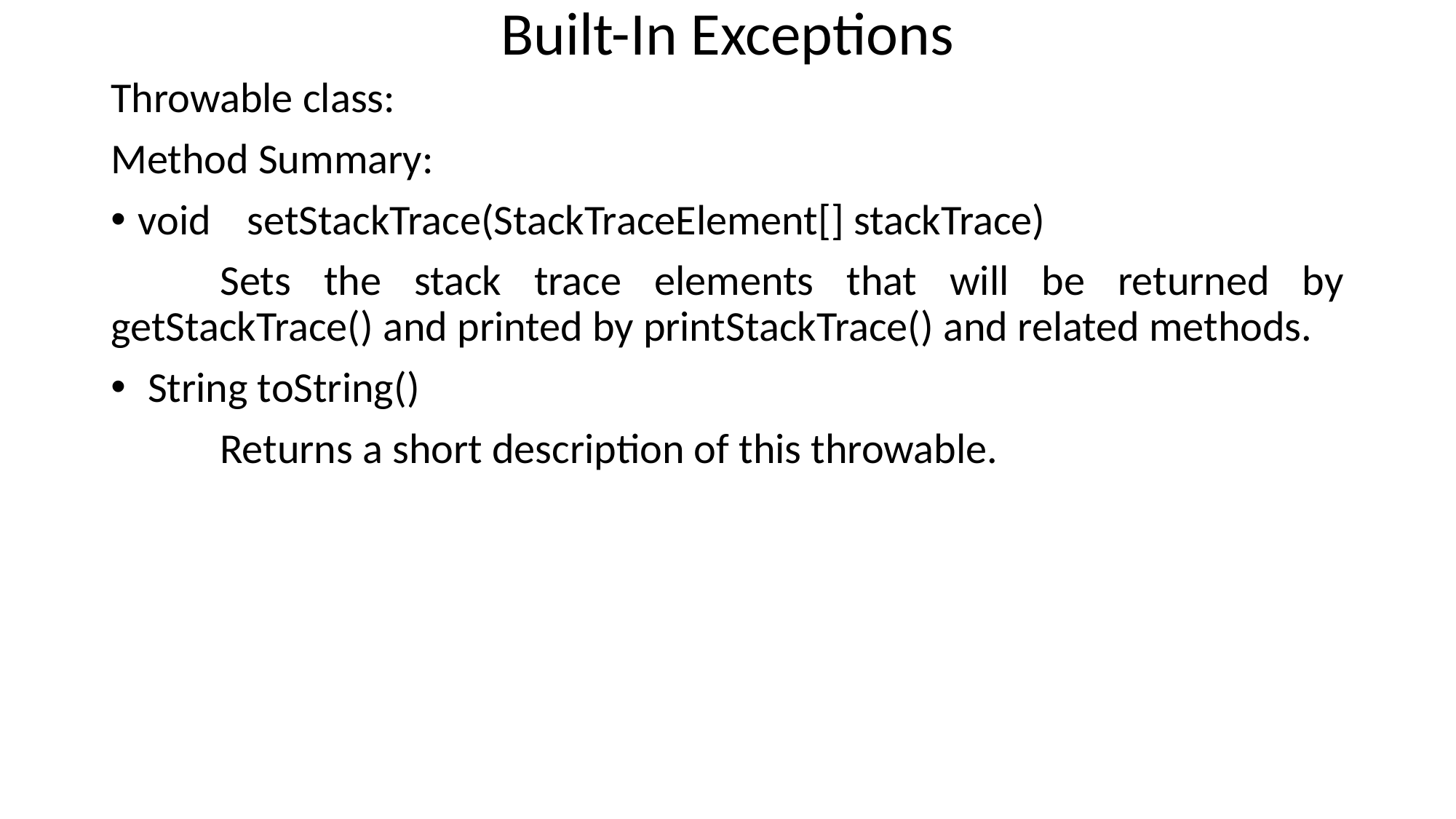

# Built-In Exceptions
Throwable class:
Method Summary:
void	setStackTrace(StackTraceElement[] stackTrace)
	Sets the stack trace elements that will be returned by getStackTrace() and printed by printStackTrace() and related methods.
 String toString()
	Returns a short description of this throwable.